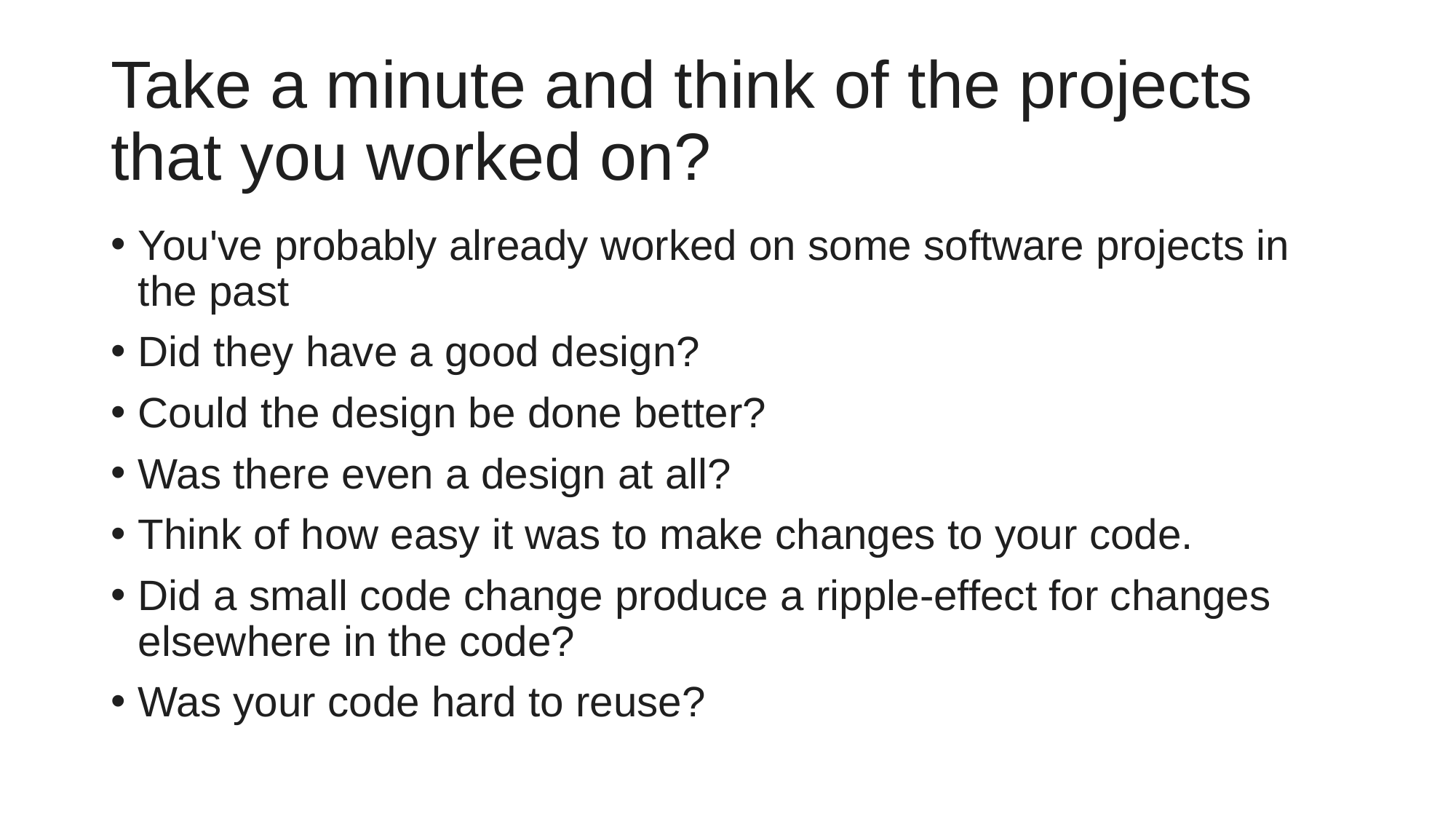

# Take a minute and think of the projects that you worked on?
You've probably already worked on some software projects in the past
Did they have a good design?
Could the design be done better?
Was there even a design at all?
Think of how easy it was to make changes to your code.
Did a small code change produce a ripple-effect for changes elsewhere in the code?
Was your code hard to reuse?